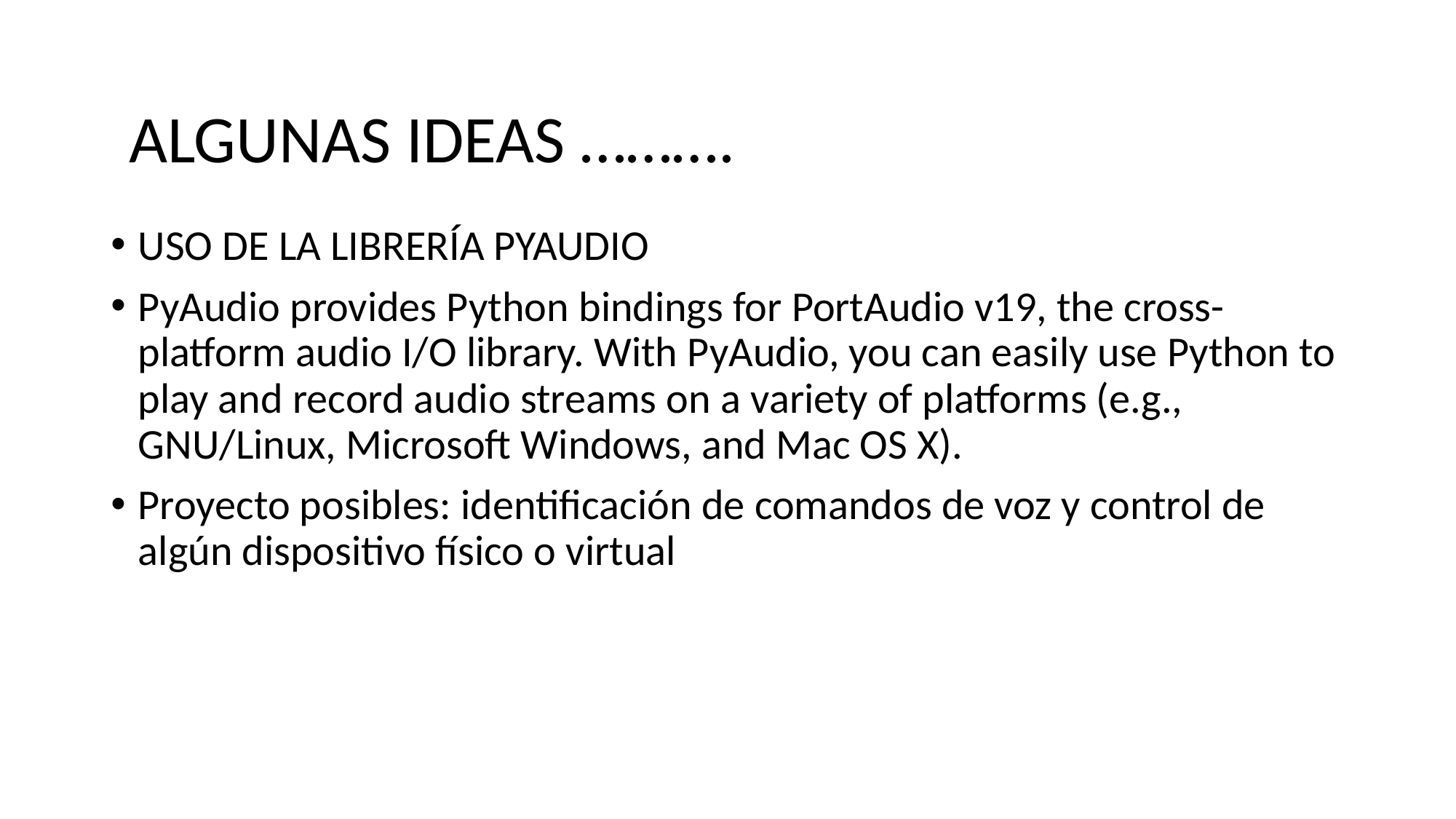

ALGUNAS IDEAS ……….
USO DE LA LIBRERÍA PYAUDIO
PyAudio provides Python bindings for PortAudio v19, the cross-platform audio I/O library. With PyAudio, you can easily use Python to play and record audio streams on a variety of platforms (e.g., GNU/Linux, Microsoft Windows, and Mac OS X).
Proyecto posibles: identificación de comandos de voz y control de algún dispositivo físico o virtual